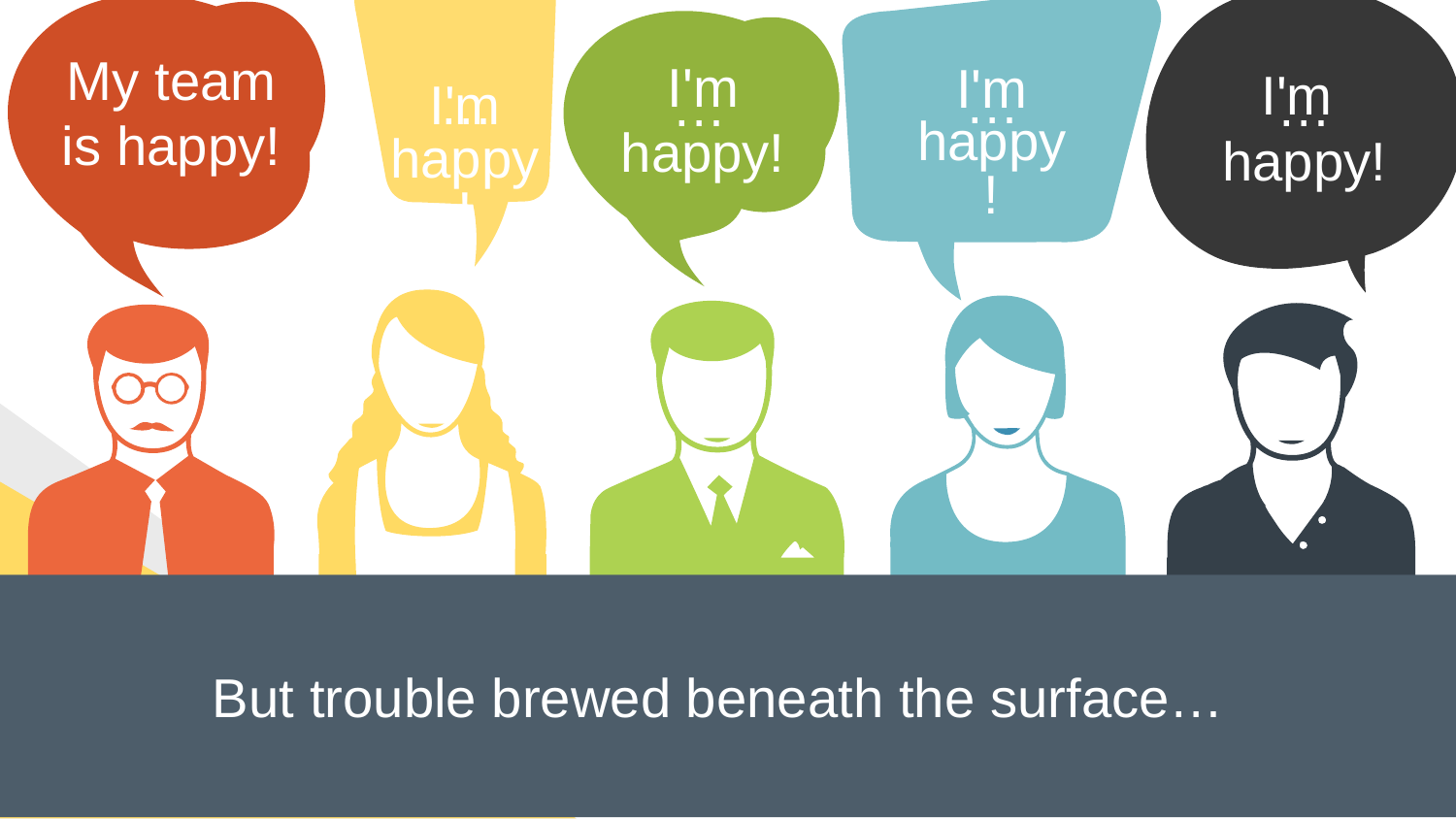

My team is happy!
I'm happy!
I'm
happy!
I'm happy!
…
…
…
I'm happy!
…

But trouble brewed beneath the surface…